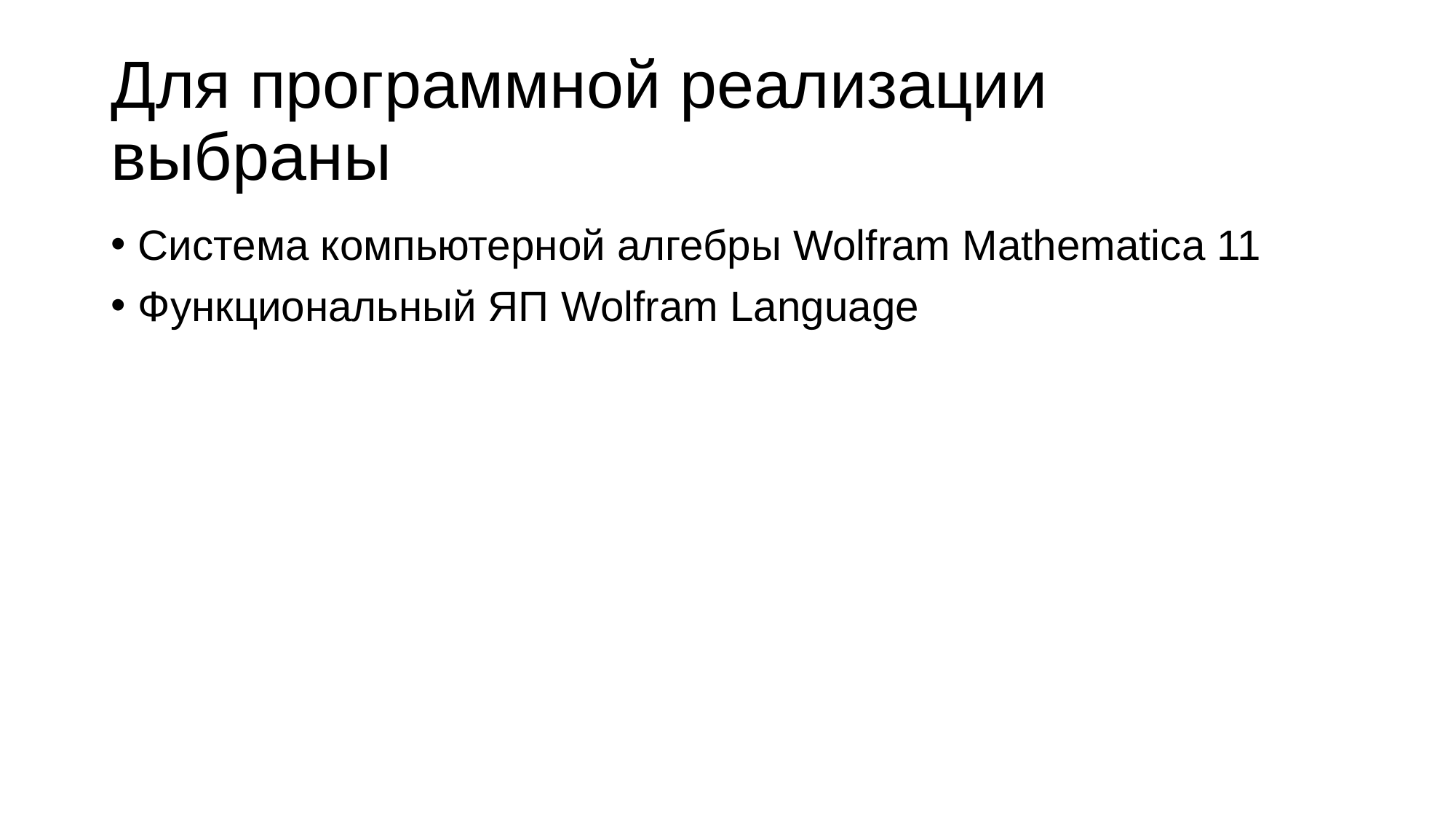

# Для программной реализации выбраны
Система компьютерной алгебры Wolfram Mathematica 11
Функциональный ЯП Wolfram Language